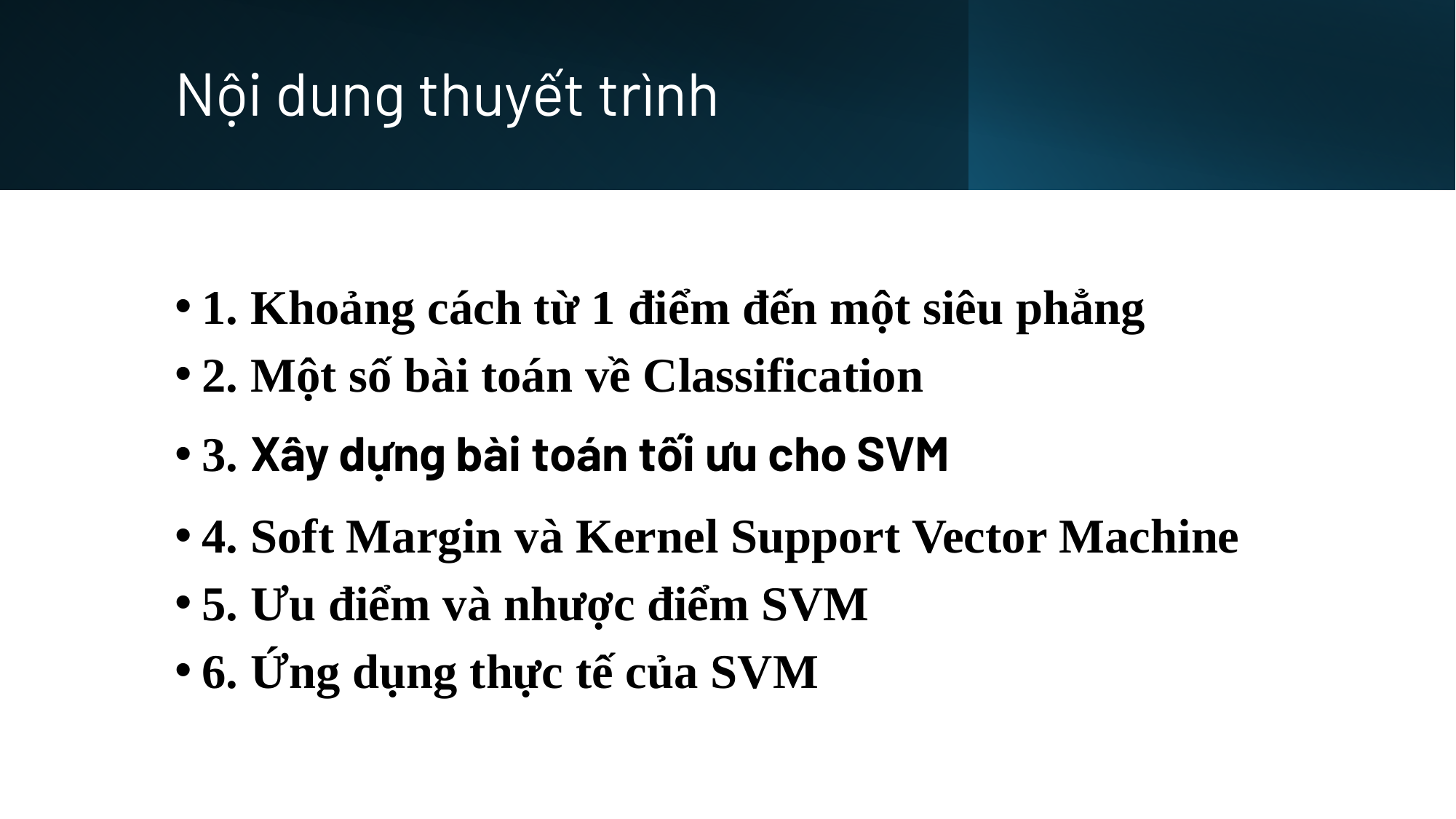

# Nội dung thuyết trình
1. Khoảng cách từ 1 điểm đến một siêu phẳng
2. Một số bài toán về Classification
3. Xây dựng bài toán tối ưu cho SVM
4. Soft Margin và Kernel Support Vector Machine
5. Ưu điểm và nhược điểm SVM
6. Ứng dụng thực tế của SVM